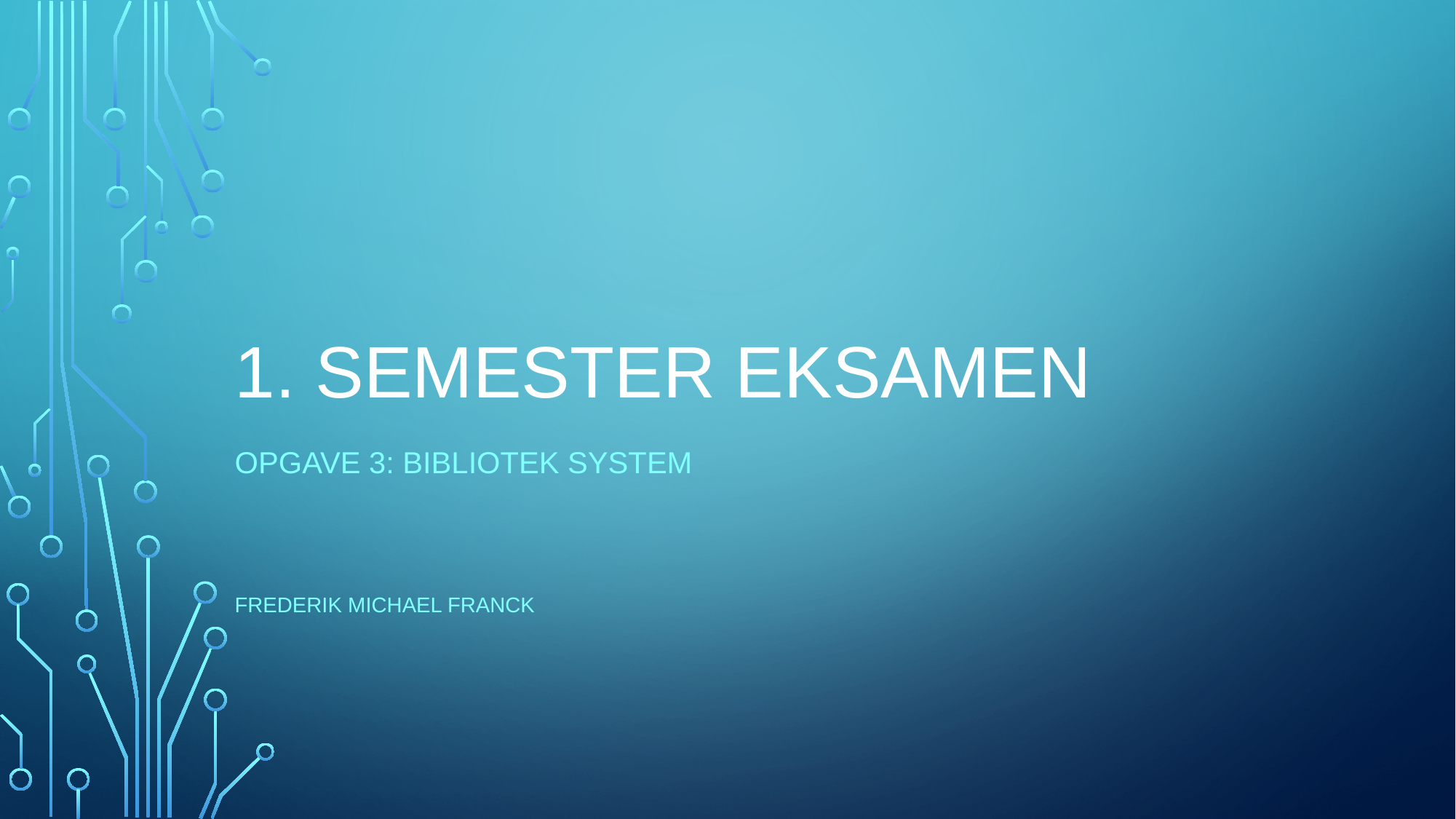

# 1. Semester eksamen
Opgave 3: Bibliotek system

Frederik Michael Franck